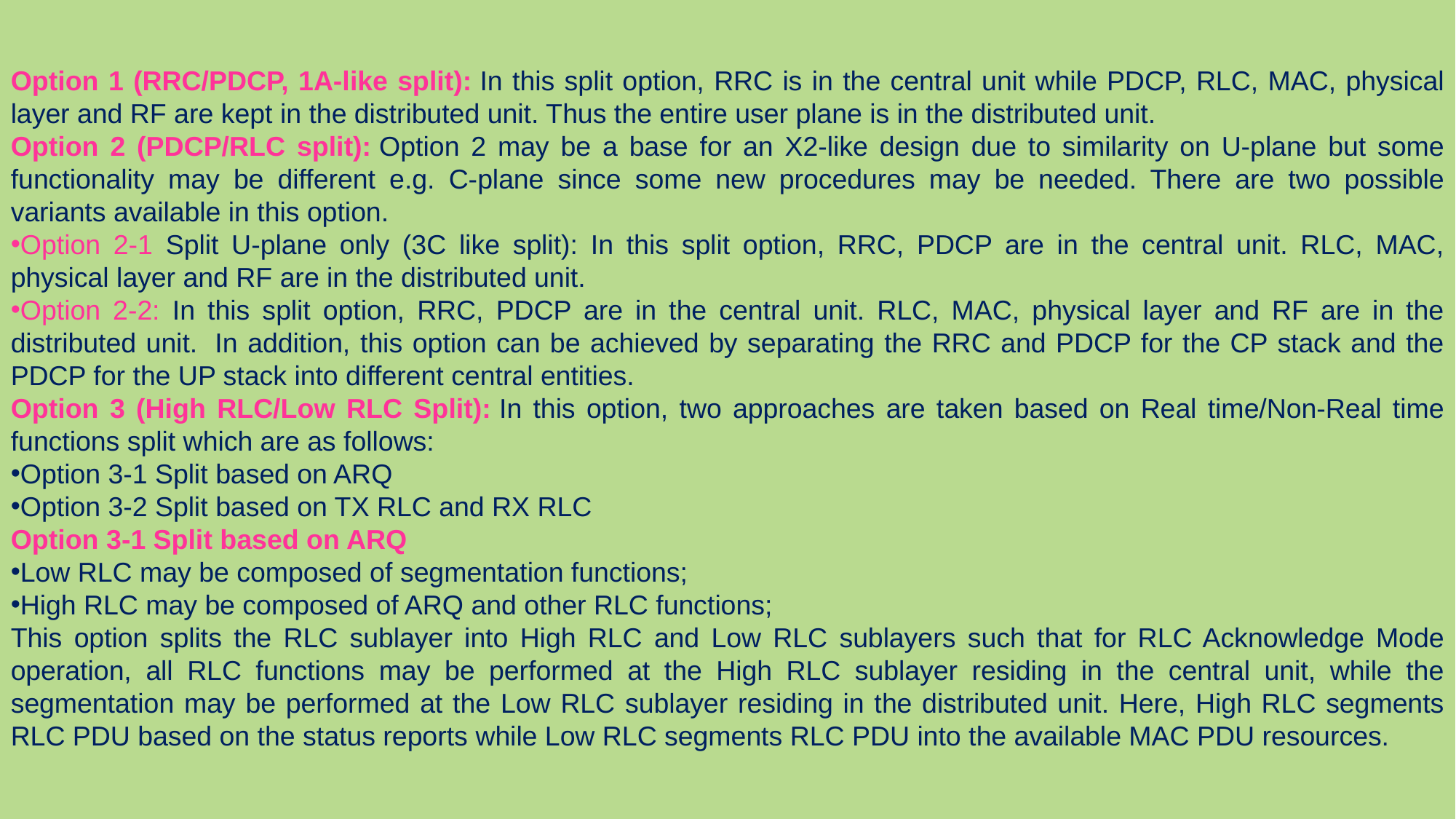

Option 1 (RRC/PDCP, 1A-like split): In this split option, RRC is in the central unit while PDCP, RLC, MAC, physical layer and RF are kept in the distributed unit. Thus the entire user plane is in the distributed unit.
Option 2 (PDCP/RLC split): Option 2 may be a base for an X2-like design due to similarity on U-plane but some functionality may be different e.g. C-plane since some new procedures may be needed. There are two possible variants available in this option.
Option 2-1 Split U-plane only (3C like split): In this split option, RRC, PDCP are in the central unit. RLC, MAC, physical layer and RF are in the distributed unit.
Option 2-2: In this split option, RRC, PDCP are in the central unit. RLC, MAC, physical layer and RF are in the distributed unit.  In addition, this option can be achieved by separating the RRC and PDCP for the CP stack and the PDCP for the UP stack into different central entities.
Option 3 (High RLC/Low RLC Split): In this option, two approaches are taken based on Real time/Non-Real time functions split which are as follows:
Option 3-1 Split based on ARQ
Option 3-2 Split based on TX RLC and RX RLC
Option 3-1 Split based on ARQ
Low RLC may be composed of segmentation functions;
High RLC may be composed of ARQ and other RLC functions;
This option splits the RLC sublayer into High RLC and Low RLC sublayers such that for RLC Acknowledge Mode operation, all RLC functions may be performed at the High RLC sublayer residing in the central unit, while the segmentation may be performed at the Low RLC sublayer residing in the distributed unit. Here, High RLC segments RLC PDU based on the status reports while Low RLC segments RLC PDU into the available MAC PDU resources.